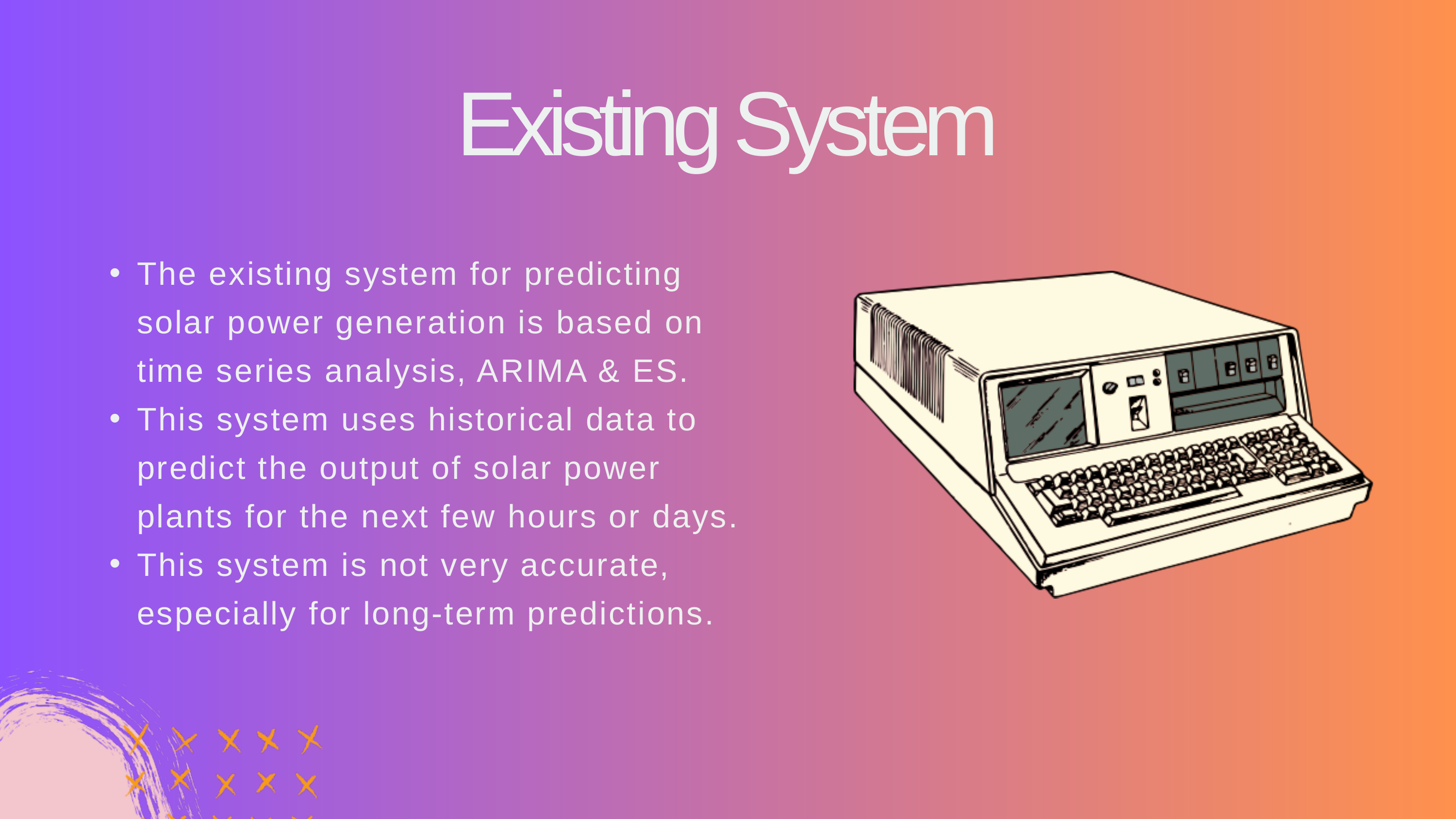

Existing System
The existing system for predicting solar power generation is based on time series analysis, ARIMA & ES.
This system uses historical data to predict the output of solar power plants for the next few hours or days.
This system is not very accurate, especially for long-term predictions.